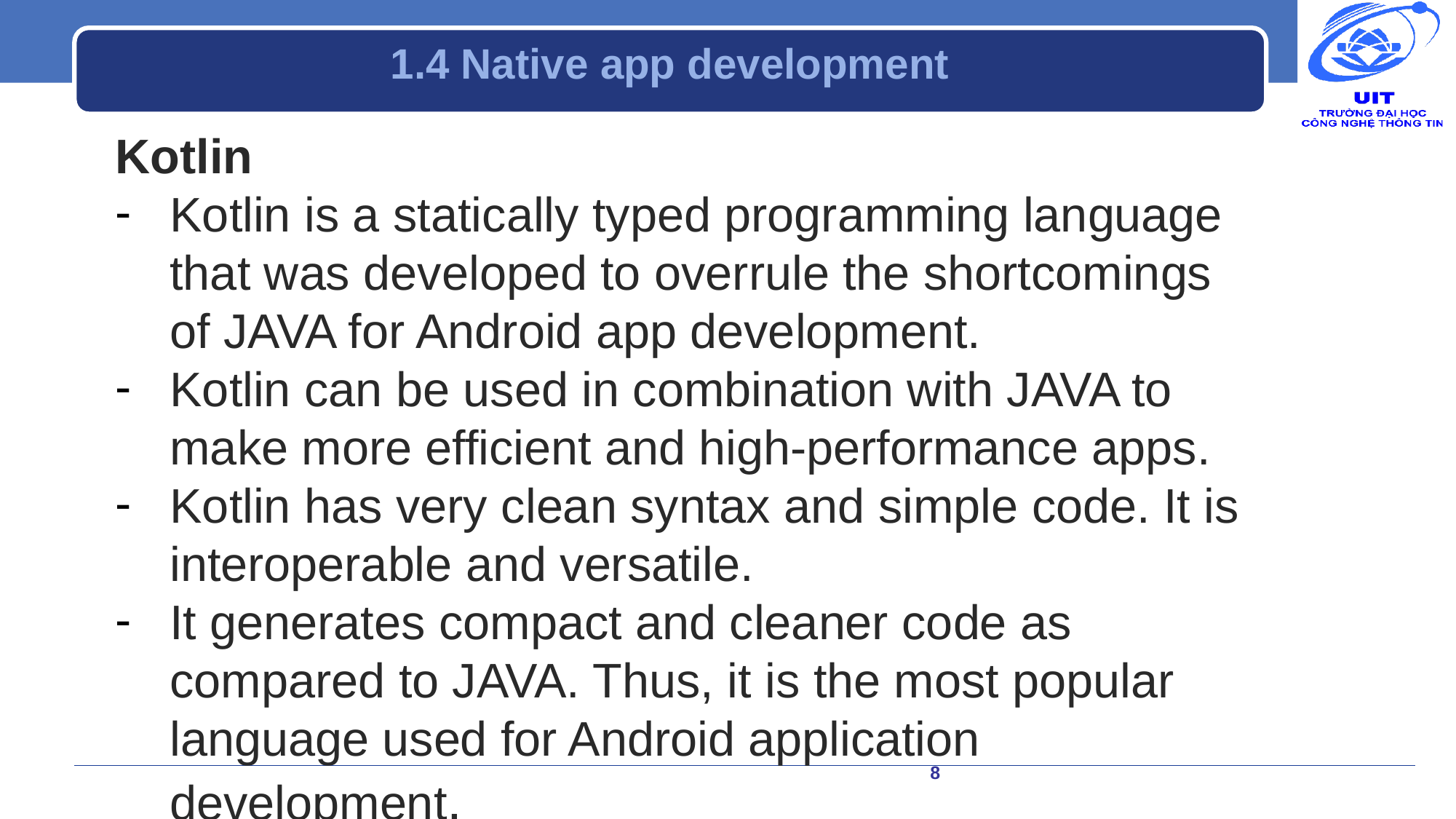

# 1.4 Native app development
Kotlin
Kotlin is a statically typed programming language that was developed to overrule the shortcomings of JAVA for Android app development.
Kotlin can be used in combination with JAVA to make more efficient and high-performance apps.
Kotlin has very clean syntax and simple code. It is interoperable and versatile.
It generates compact and cleaner code as compared to JAVA. Thus, it is the most popular language used for Android application development.
8